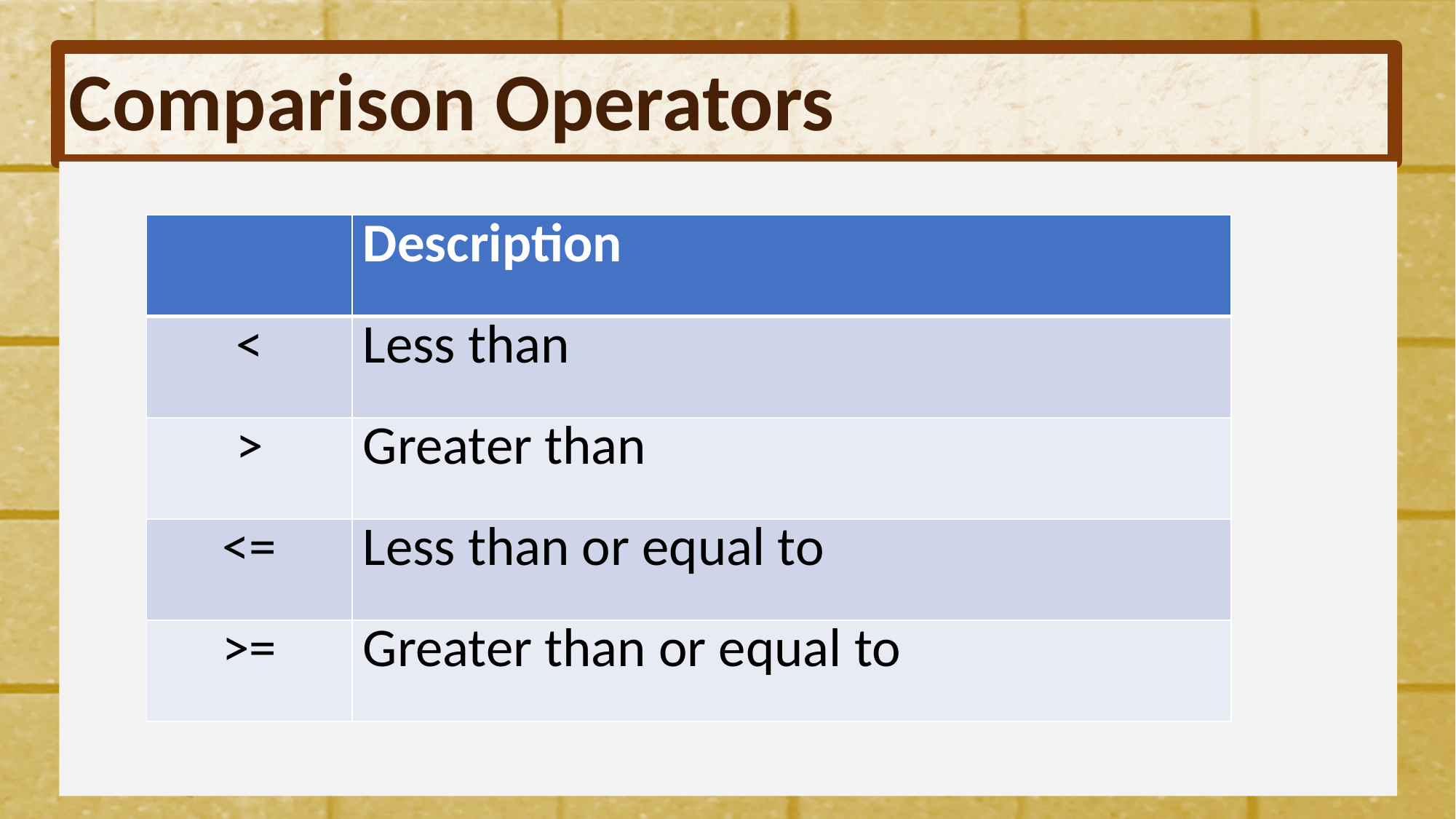

# Comparison Operators

|  | Description |
| --- | --- |
| < | Less than |
| > | Greater than |
| <= | Less than or equal to |
| >= | Greater than or equal to |